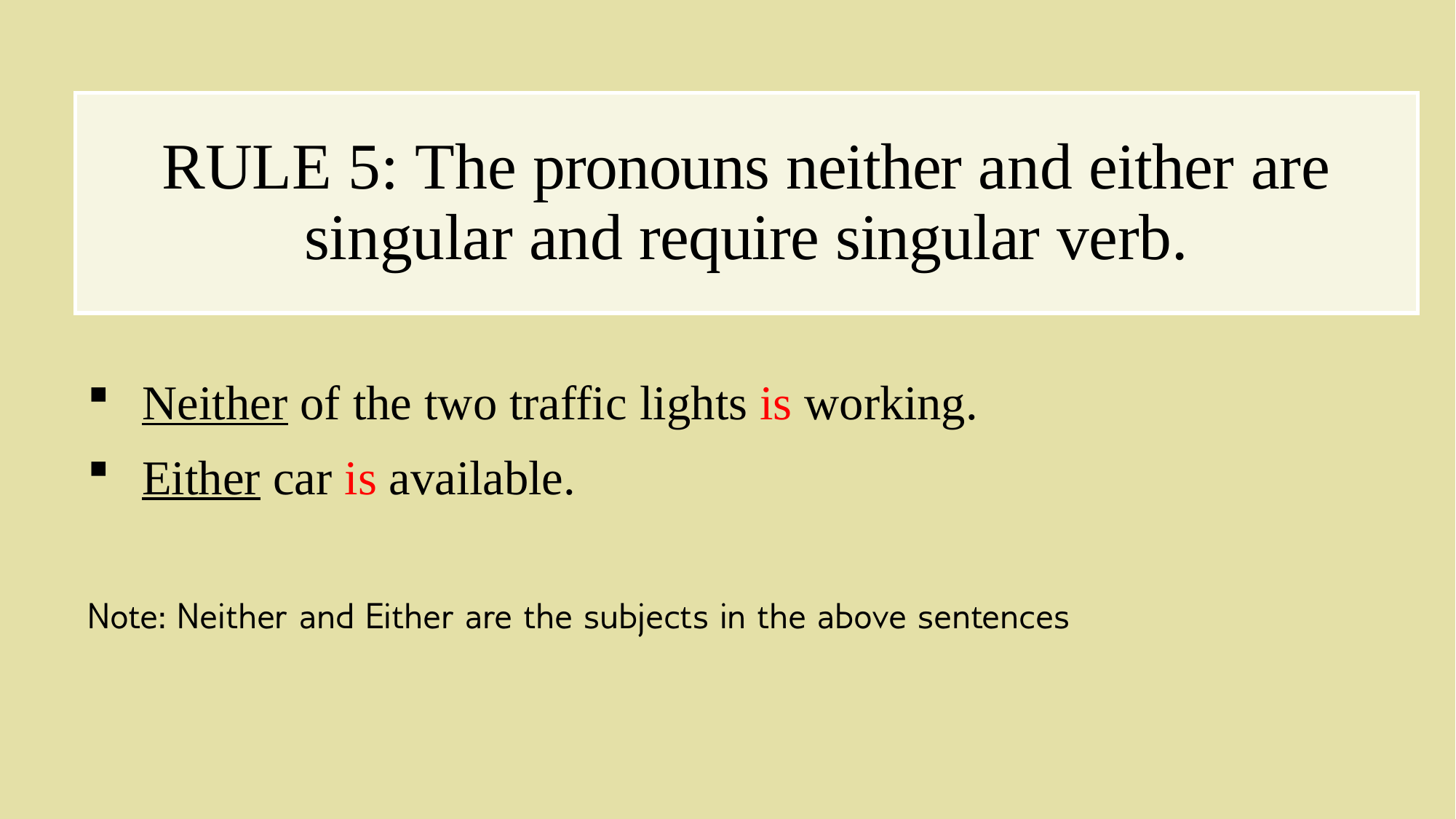

# RULE 5: The pronouns neither and either are singular and require singular verb.
Neither of the two traffic lights is working.
Either car is available.

Note: Neither and Either are the subjects in the above sentences